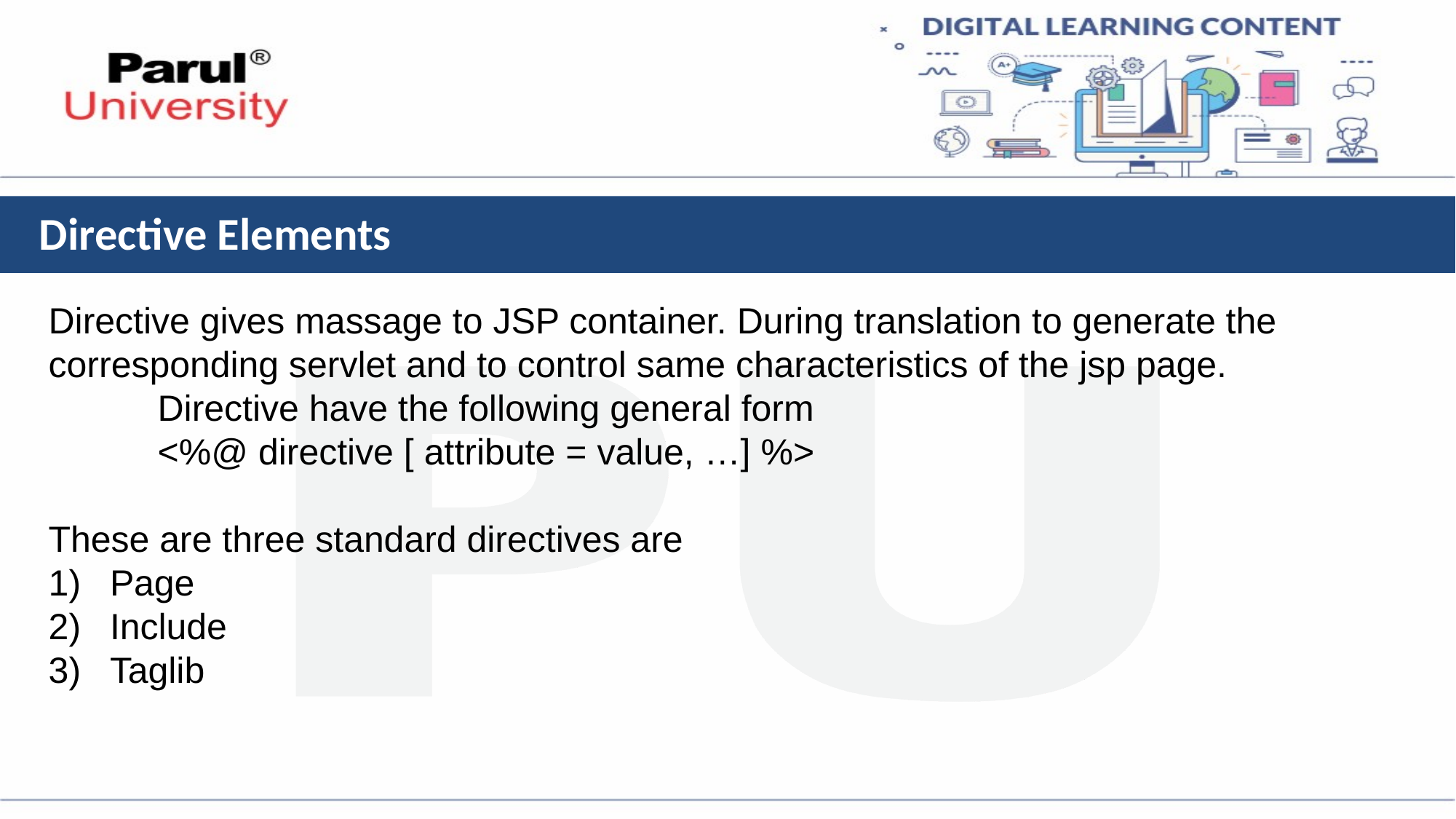

# Directive Elements
Directive gives massage to JSP container. During translation to generate the corresponding servlet and to control same characteristics of the jsp page.
	Directive have the following general form
	<%@ directive [ attribute = value, …] %>

These are three standard directives are
Page
Include
Taglib